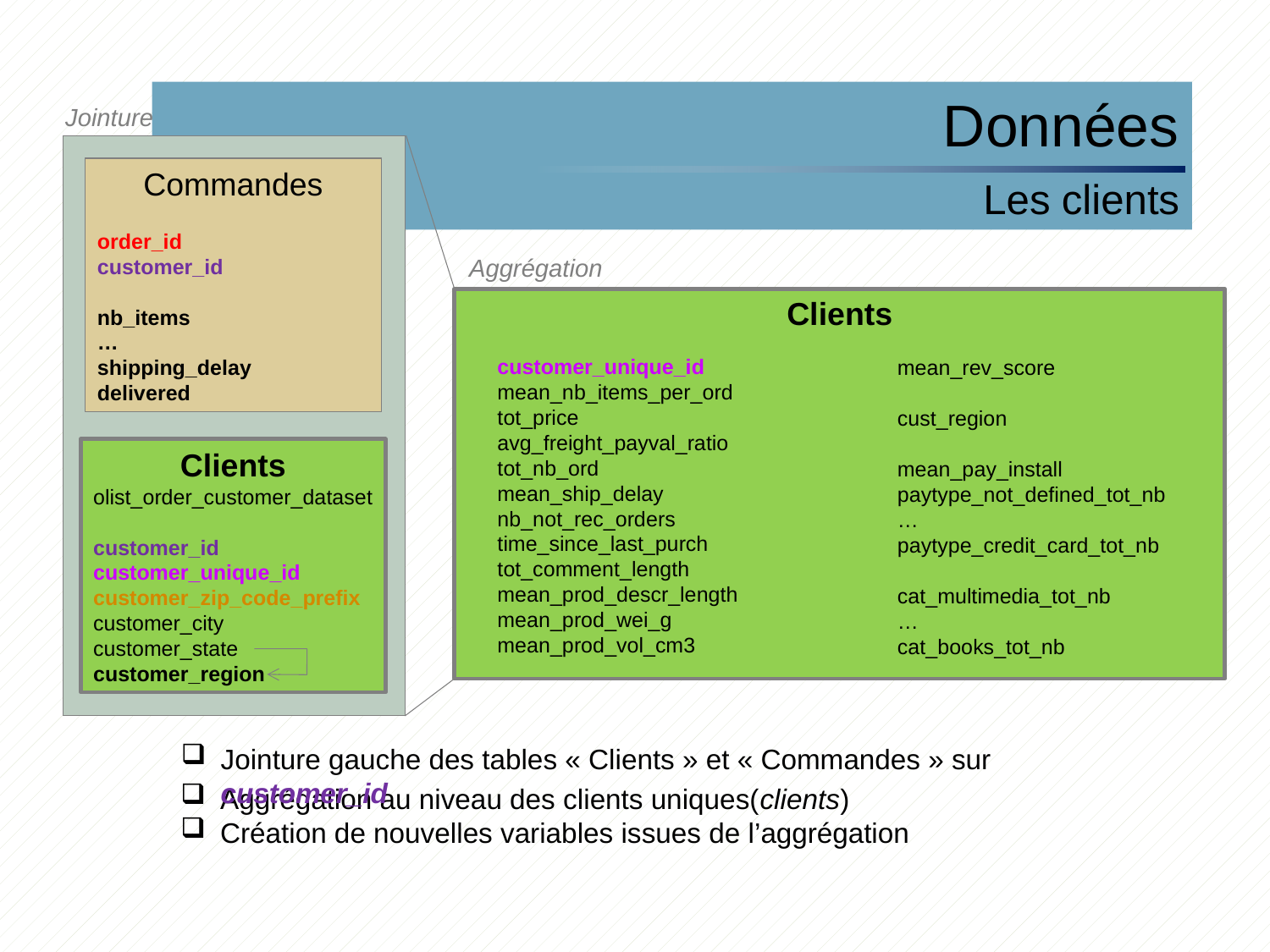

# Données Les clients
Jointure

Commandes

order_id
customer_id

nb_items
…
shipping_delay
delivered
Clients
olist_order_customer_dataset

customer_id
customer_unique_id
customer_zip_code_prefix
customer_city
customer_state
customer_region

Jointure gauche des tables « Clients » et « Commandes » sur customer_id
Aggrégation
Clients

customer_unique_id
mean_nb_items_per_ord
tot_price
avg_freight_payval_ratio
tot_nb_ord
mean_ship_delay
nb_not_rec_orders
time_since_last_purch
tot_comment_length
mean_prod_descr_length
mean_prod_wei_g
mean_prod_vol_cm3

mean_rev_score

cust_region

mean_pay_install
paytype_not_defined_tot_nb
…
paytype_credit_card_tot_nb

cat_multimedia_tot_nb
…
cat_books_tot_nb
Aggrégation au niveau des clients uniques(clients)
Création de nouvelles variables issues de l’aggrégation